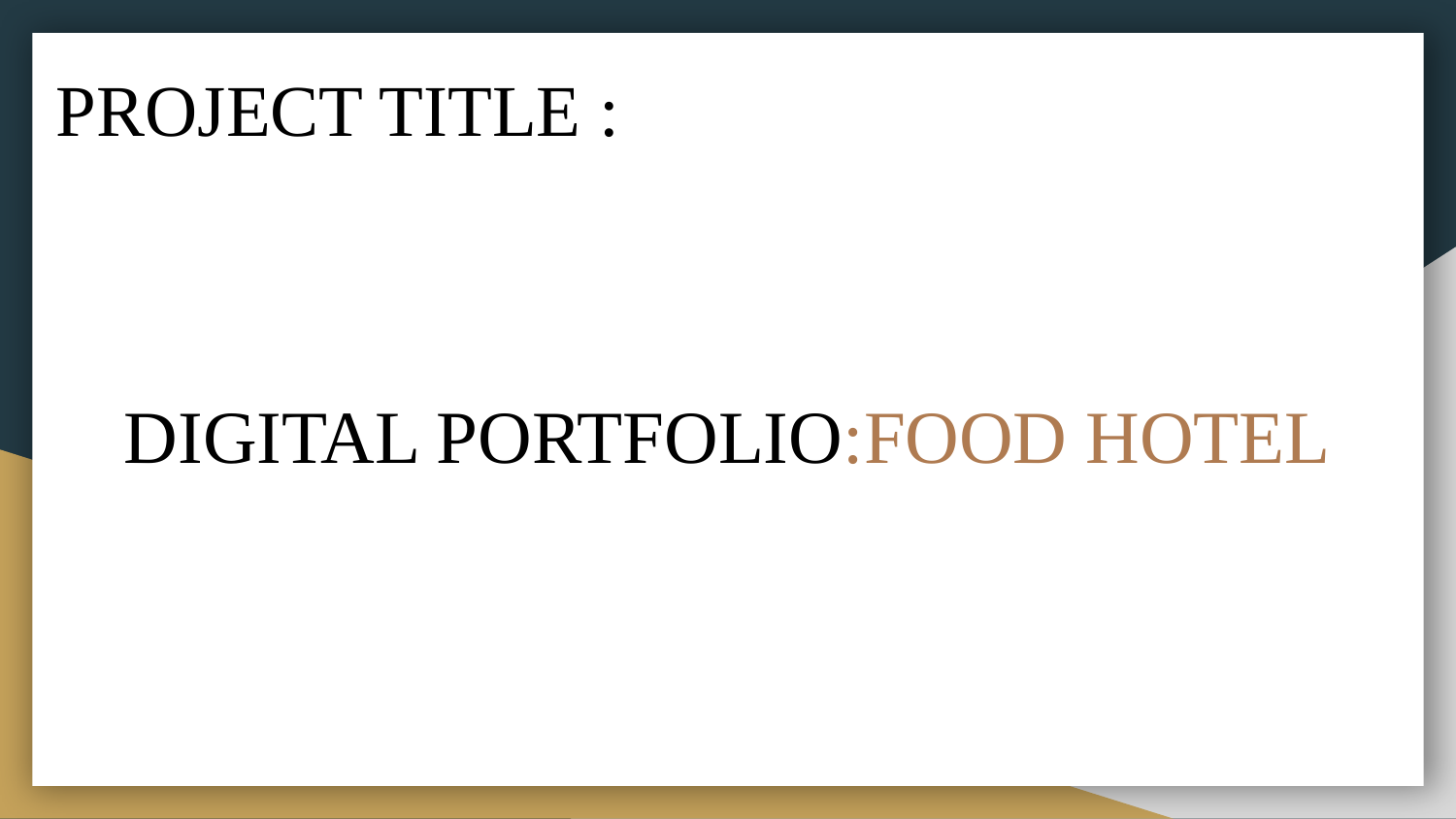

# PROJECT TITLE :

DIGITAL PORTFOLIO:FOOD HOTEL